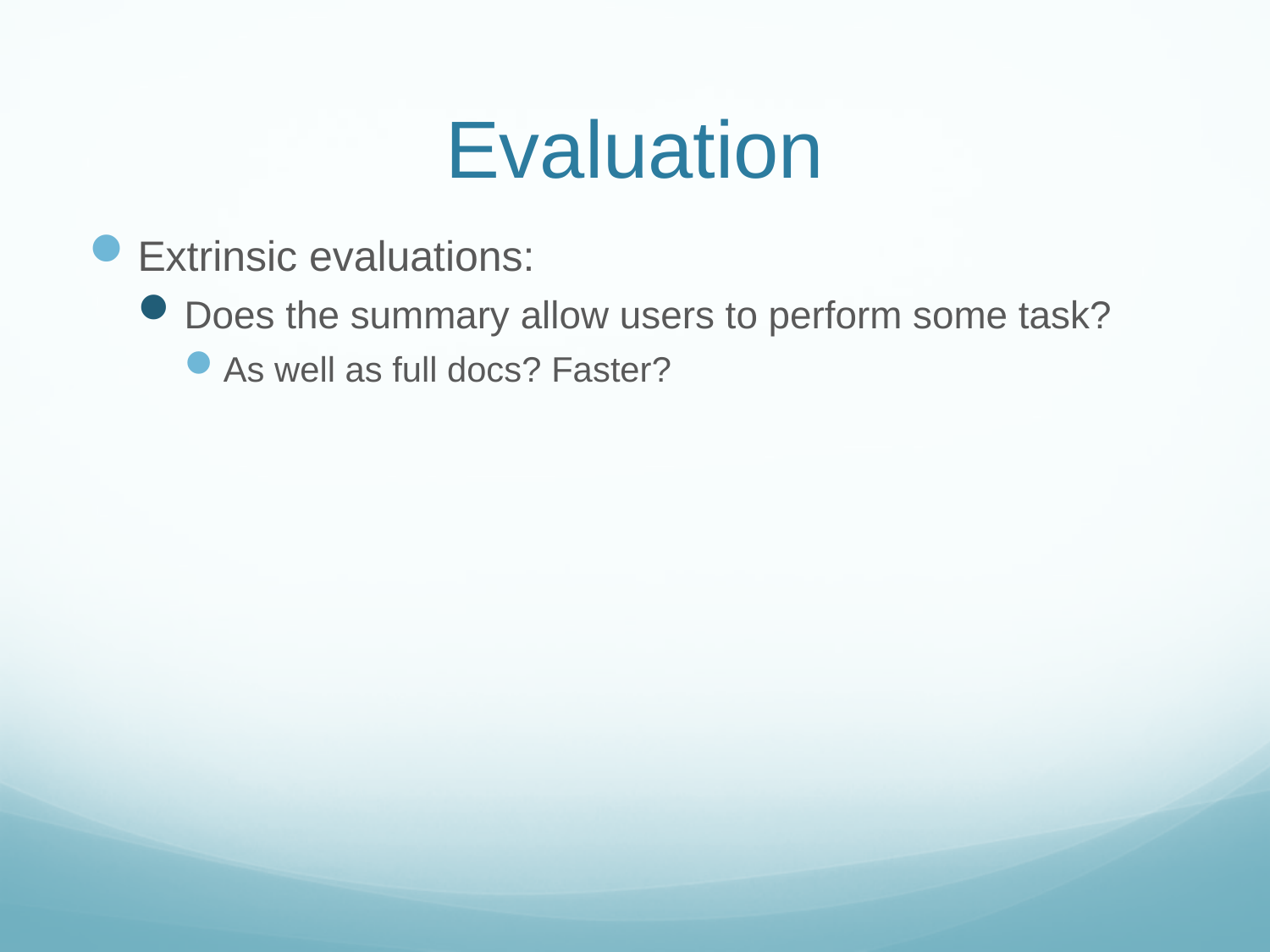

# Evaluation
Extrinsic evaluations:
Does the summary allow users to perform some task?
As well as full docs? Faster?